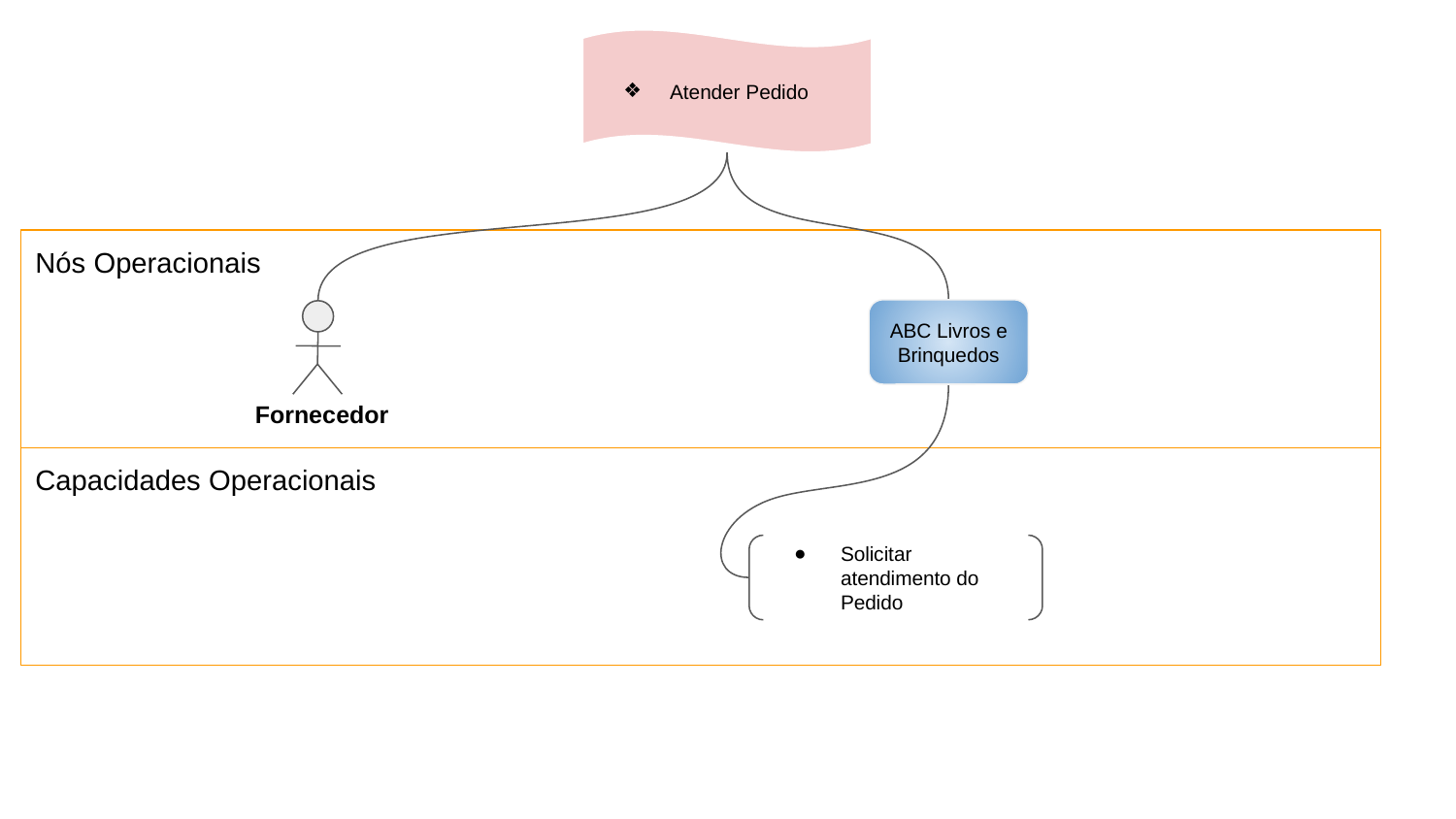

Atender Pedido
Nós Operacionais
ABC Livros e Brinquedos

Fornecedor
Capacidades Operacionais
Solicitar atendimento do Pedido